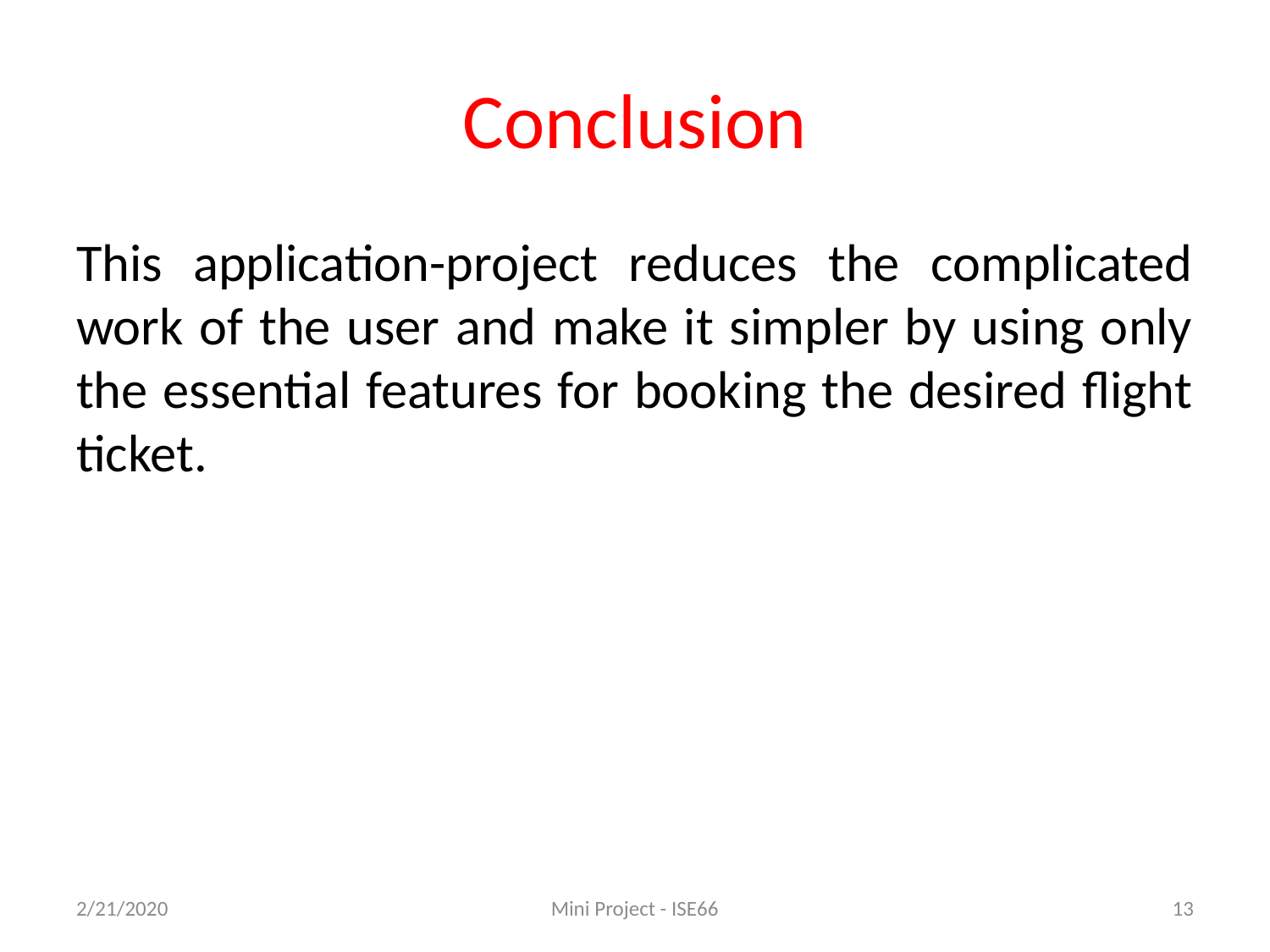

# Conclusion
This application-project reduces the complicated work of the user and make it simpler by using only the essential features for booking the desired flight ticket.
2/21/2020
Mini Project - ISE66
13